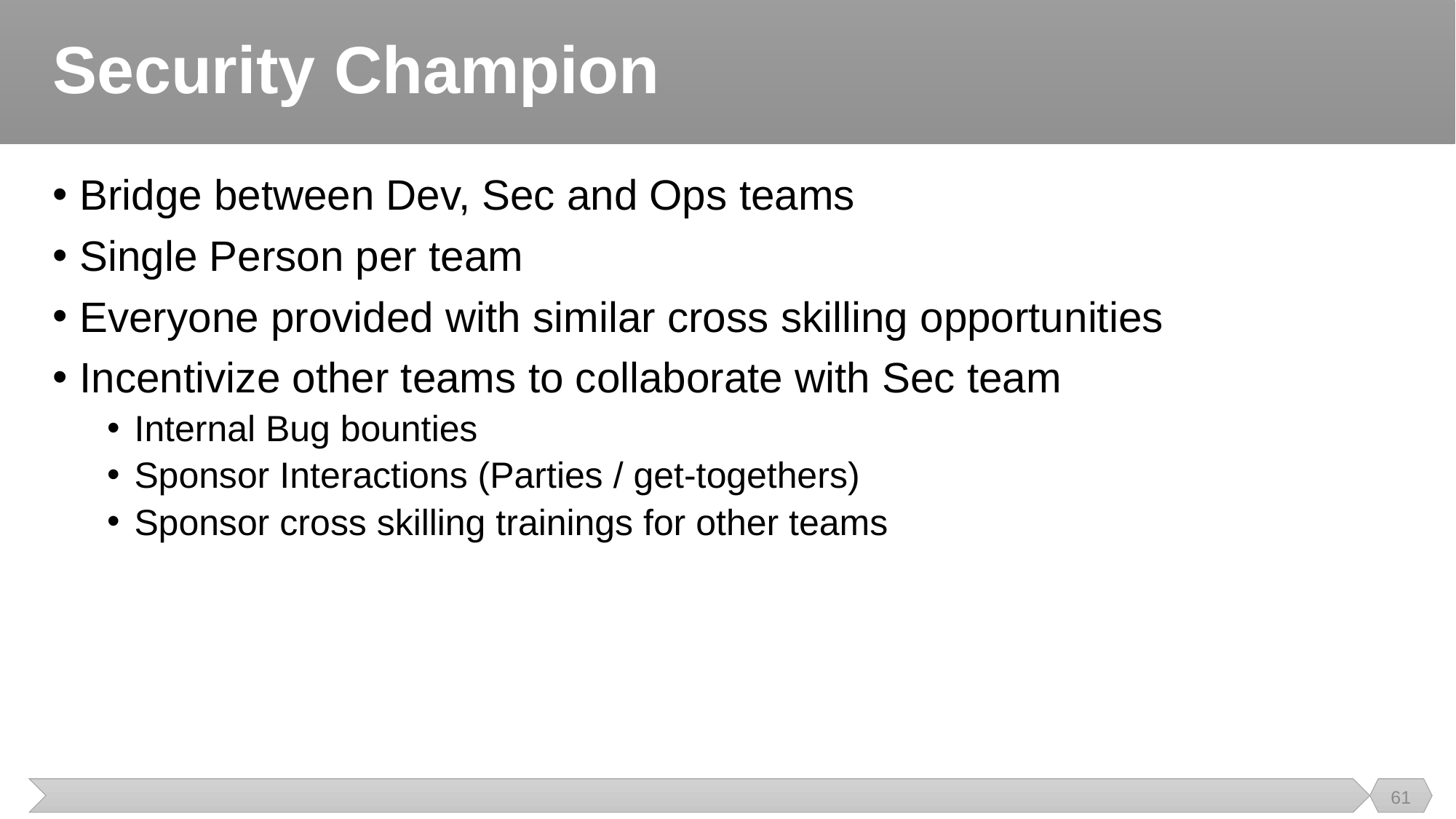

# Security Champion
Bridge between Dev, Sec and Ops teams
Single Person per team
Everyone provided with similar cross skilling opportunities
Incentivize other teams to collaborate with Sec team
Internal Bug bounties
Sponsor Interactions (Parties / get-togethers)
Sponsor cross skilling trainings for other teams
61